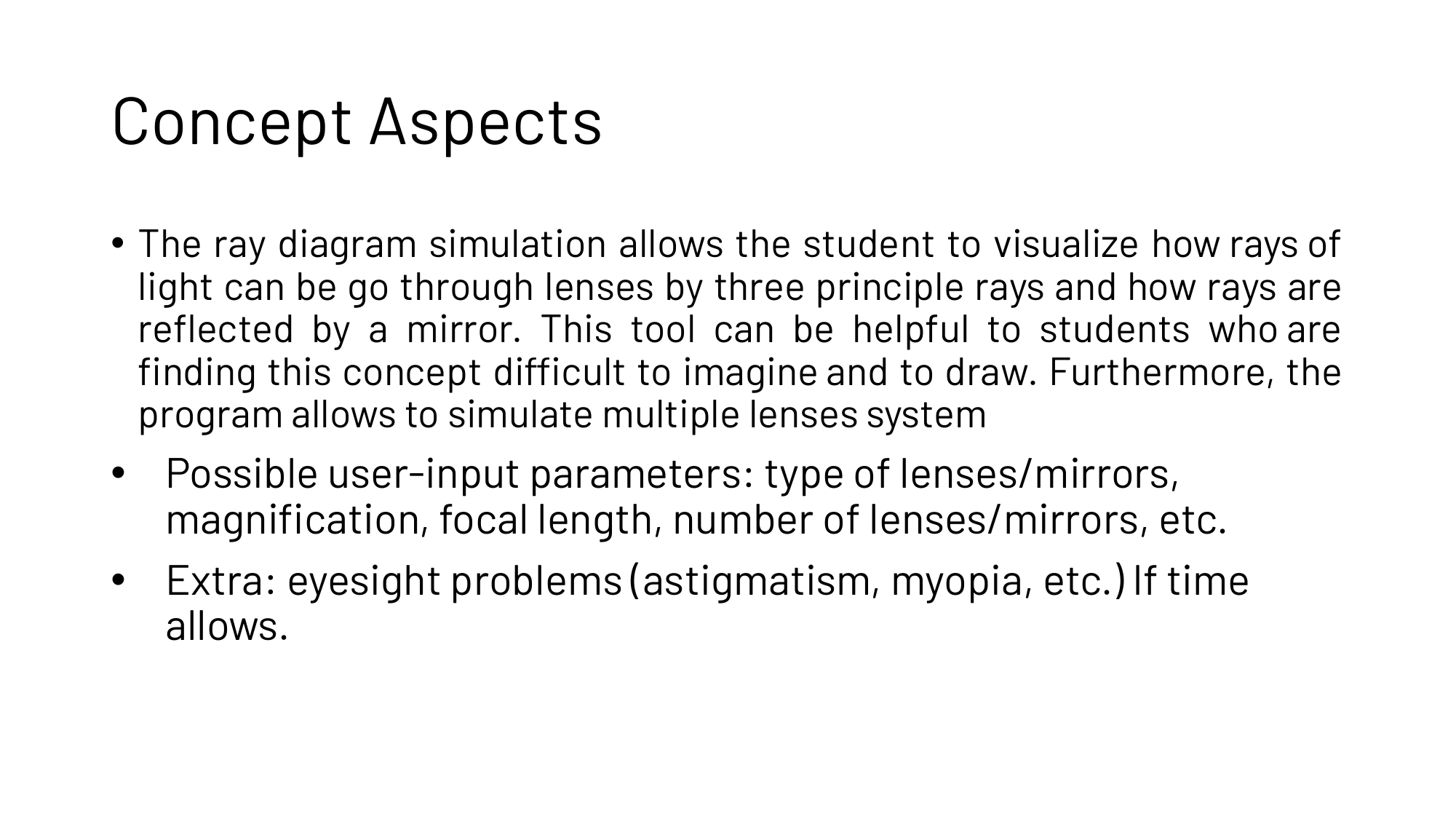

# Concept Aspects
The ray diagram simulation allows the student to visualize how rays of light can be go through lenses by three principle rays and how rays are reflected by a mirror. This tool can be helpful to students who are finding this concept difficult to imagine and to draw. Furthermore, the program allows to simulate multiple lenses system
Possible user-input parameters: type of lenses/mirrors,  magnification, focal length, number of lenses/mirrors, etc.
Extra: eyesight problems (astigmatism, myopia, etc.) If time allows.